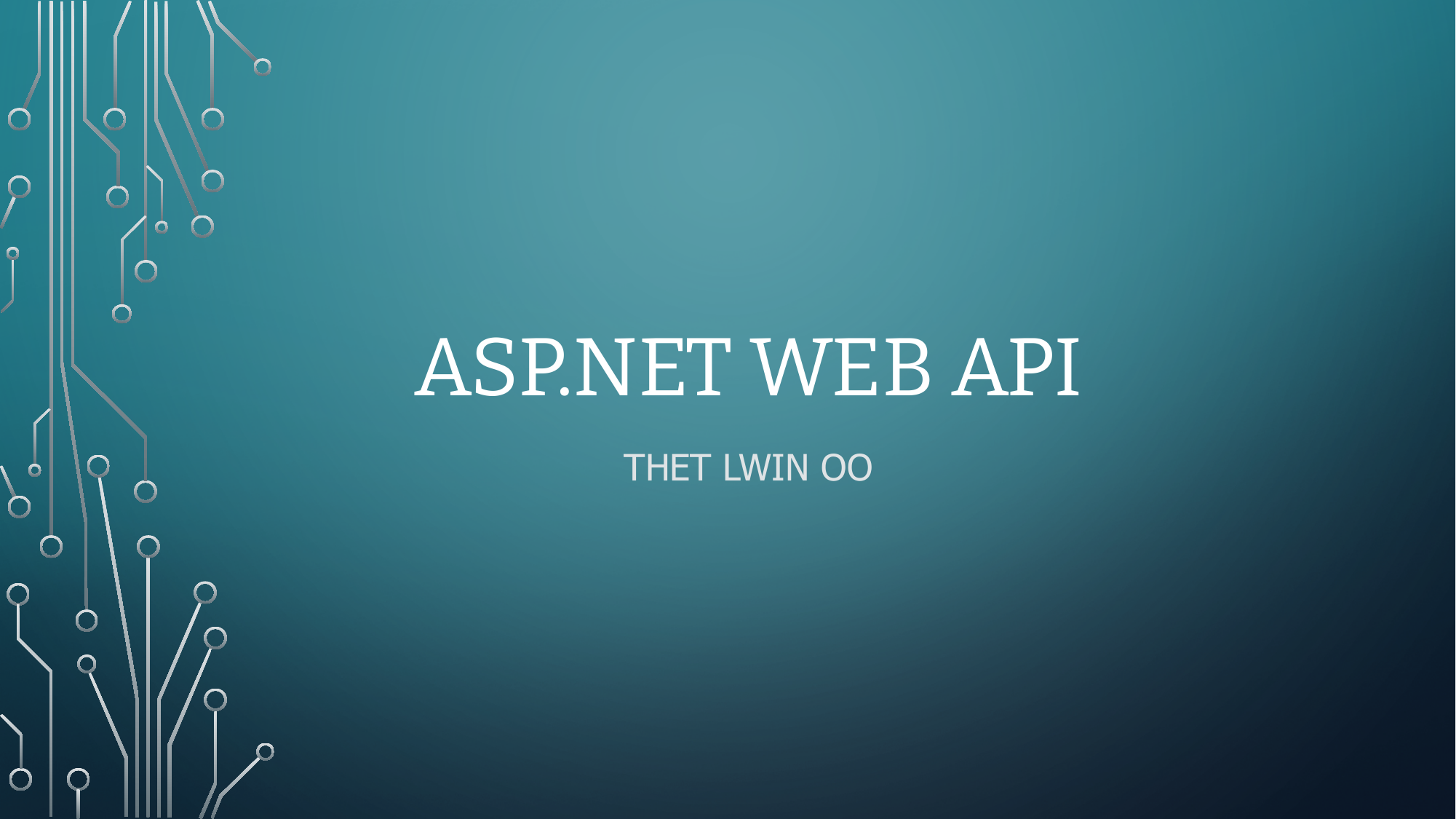

# Asp.net web api
Thet lwin oo